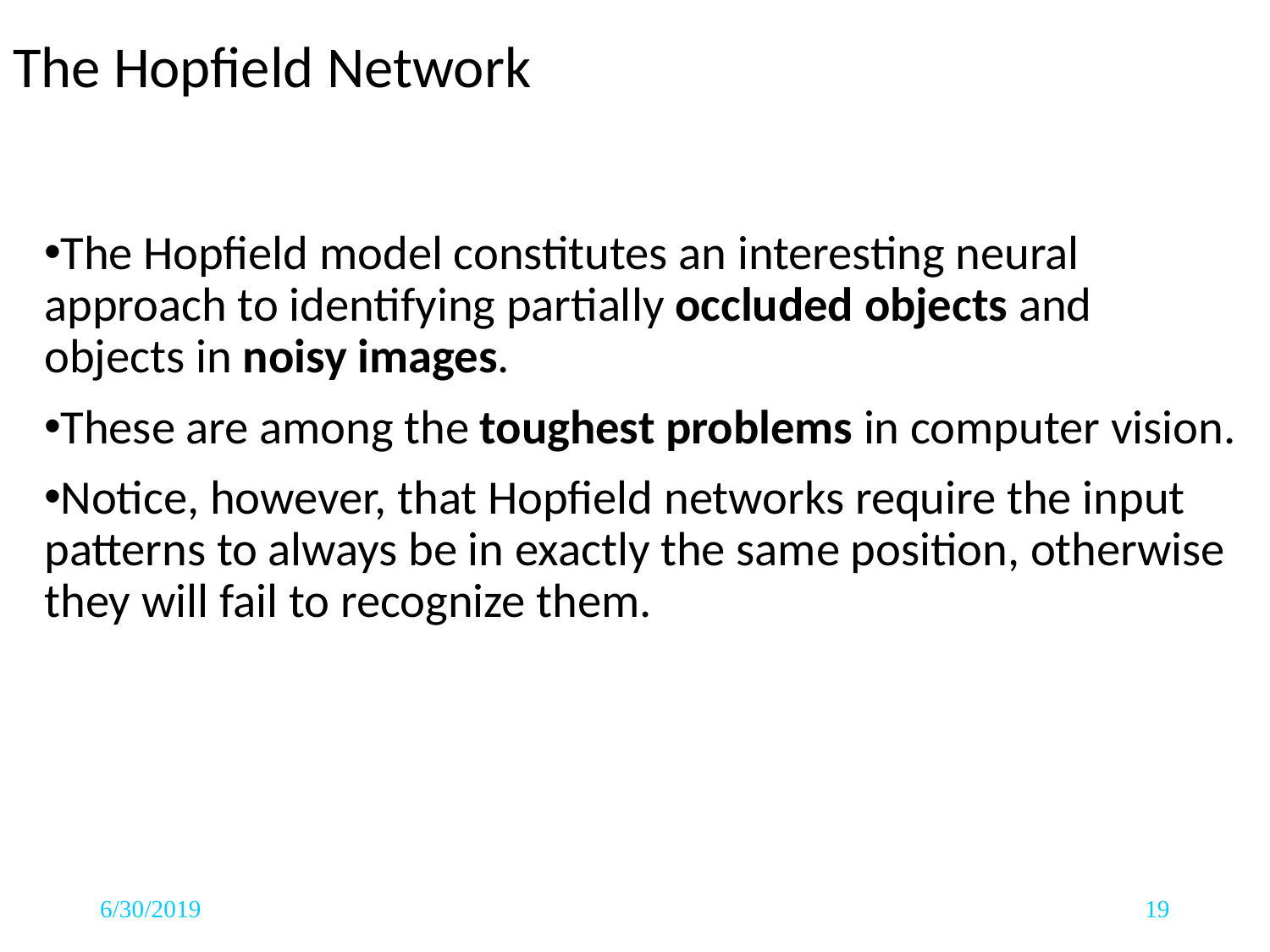

# The Hopfield Network
The Hopfield model constitutes an interesting neural approach to identifying partially occluded objects and objects in noisy images.
These are among the toughest problems in computer vision.
Notice, however, that Hopfield networks require the input patterns to always be in exactly the same position, otherwise they will fail to recognize them.
6/30/2019
19